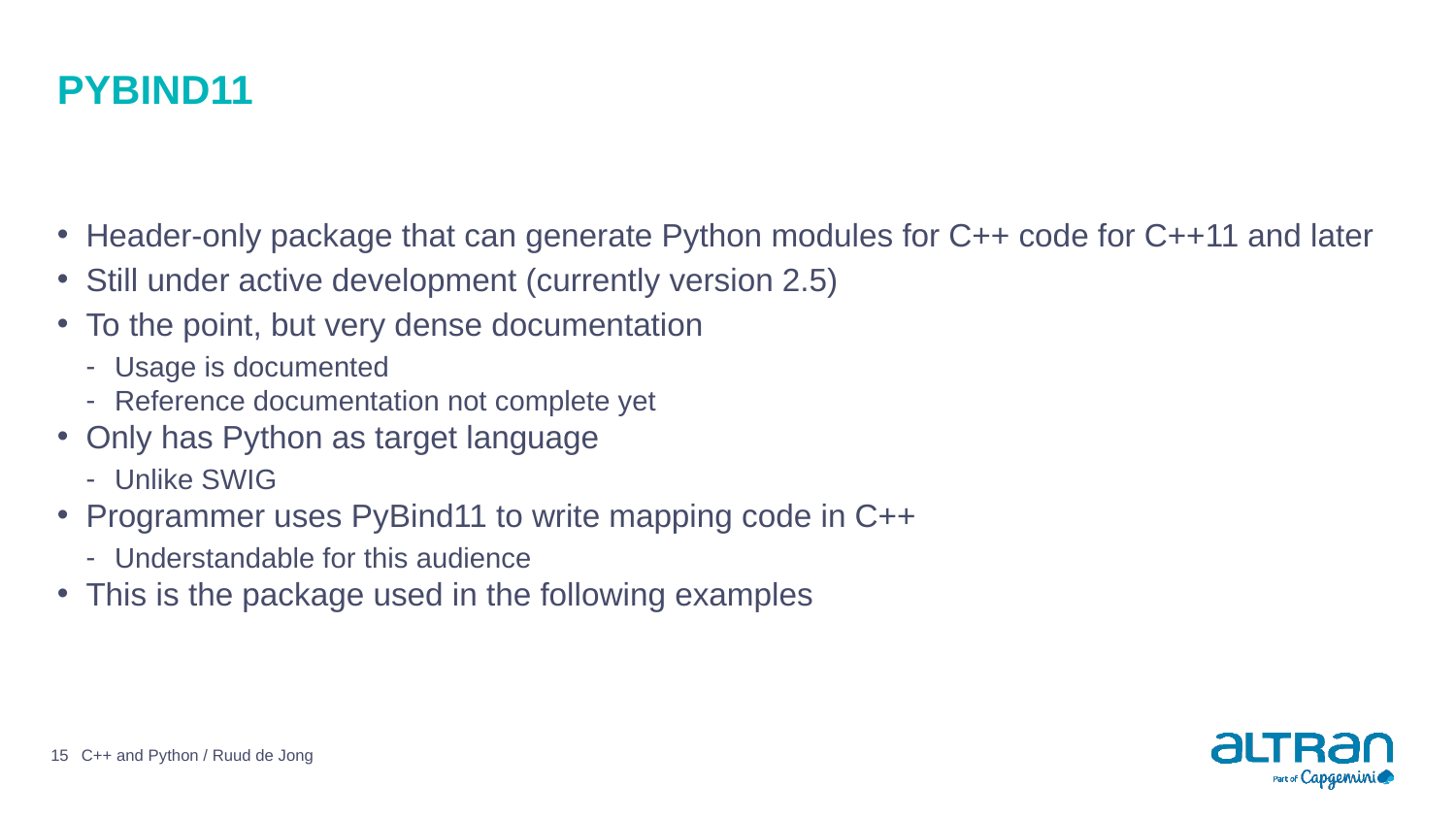

# Pybind11
Header-only package that can generate Python modules for C++ code for C++11 and later
Still under active development (currently version 2.5)
To the point, but very dense documentation
Usage is documented
Reference documentation not complete yet
Only has Python as target language
Unlike SWIG
Programmer uses PyBind11 to write mapping code in C++
Understandable for this audience
This is the package used in the following examples
15
C++ and Python / Ruud de Jong
2 October 2020